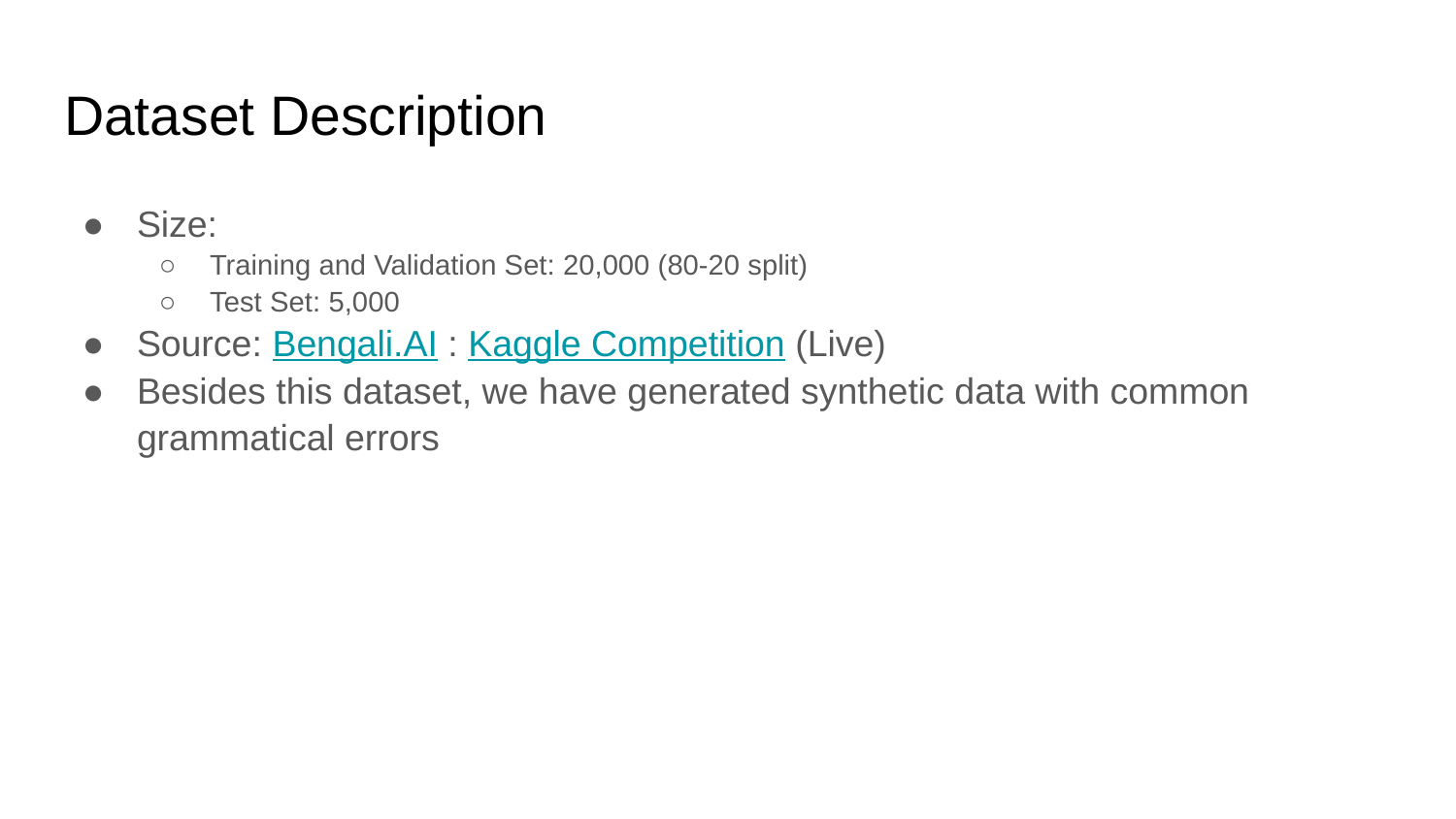

# Dataset Description
Size:
Training and Validation Set: 20,000 (80-20 split)
Test Set: 5,000
Source: Bengali.AI : Kaggle Competition (Live)
Besides this dataset, we have generated synthetic data with common grammatical errors